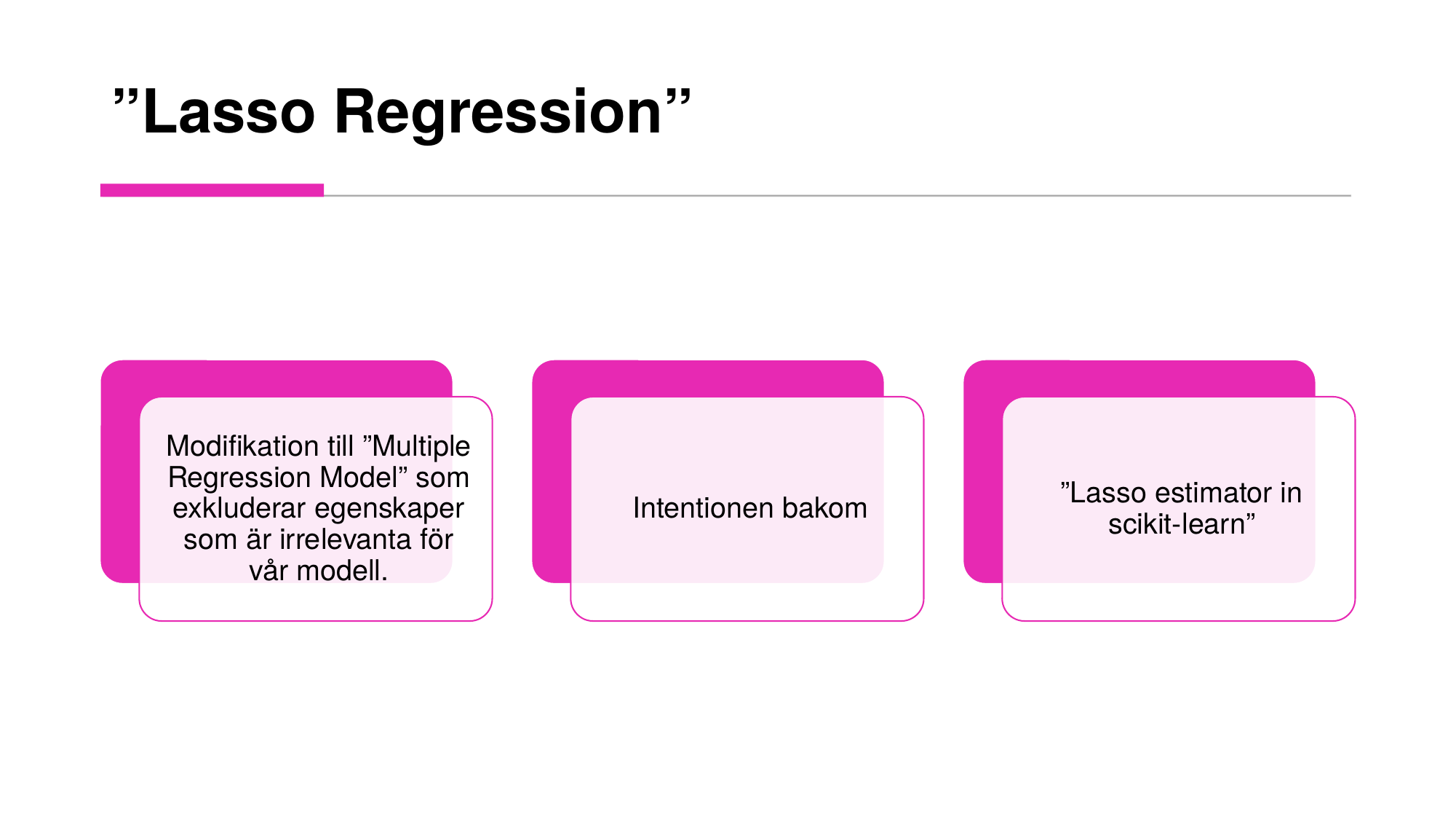

# ”Lasso Regression”

Modifikation till ”Multiple Regression Model” som exkluderar egenskaper som är irrelevanta för vår modell.
Intentionen bakom
”Lasso estimator in scikit-learn”